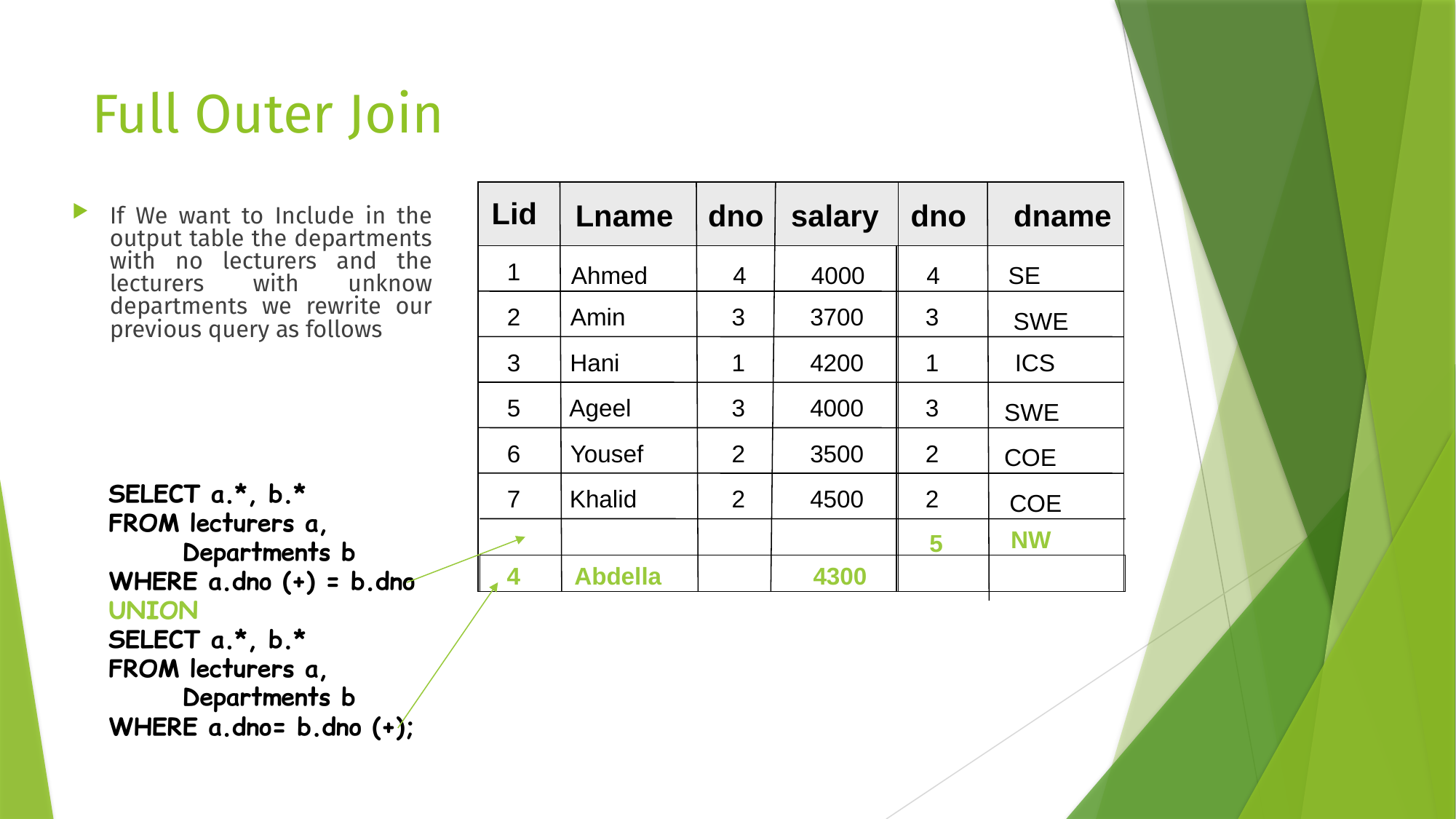

# Full Outer Join

Lid
Lname
dno
salary
dno
dname
If We want to Include in the output table the departments with no lecturers and the lecturers with unknow departments we rewrite our previous query as follows

1
Ahmed
4
4000
4
SE

2
Amin
3
3700
3
SWE

3
Hani
1
4200
1
ICS

5
Ageel
3
4000
3
SWE

6
Yousef
2
3500
2
COE
SELECT a.*, b.*
FROM lecturers a,
       Departments b
WHERE a.dno (+) = b.dno
UNION
SELECT a.*, b.*
FROM lecturers a,
       Departments b
WHERE a.dno= b.dno (+);

7
Khalid
2
4500
2
COE

NW
5

4
Abdella
4300